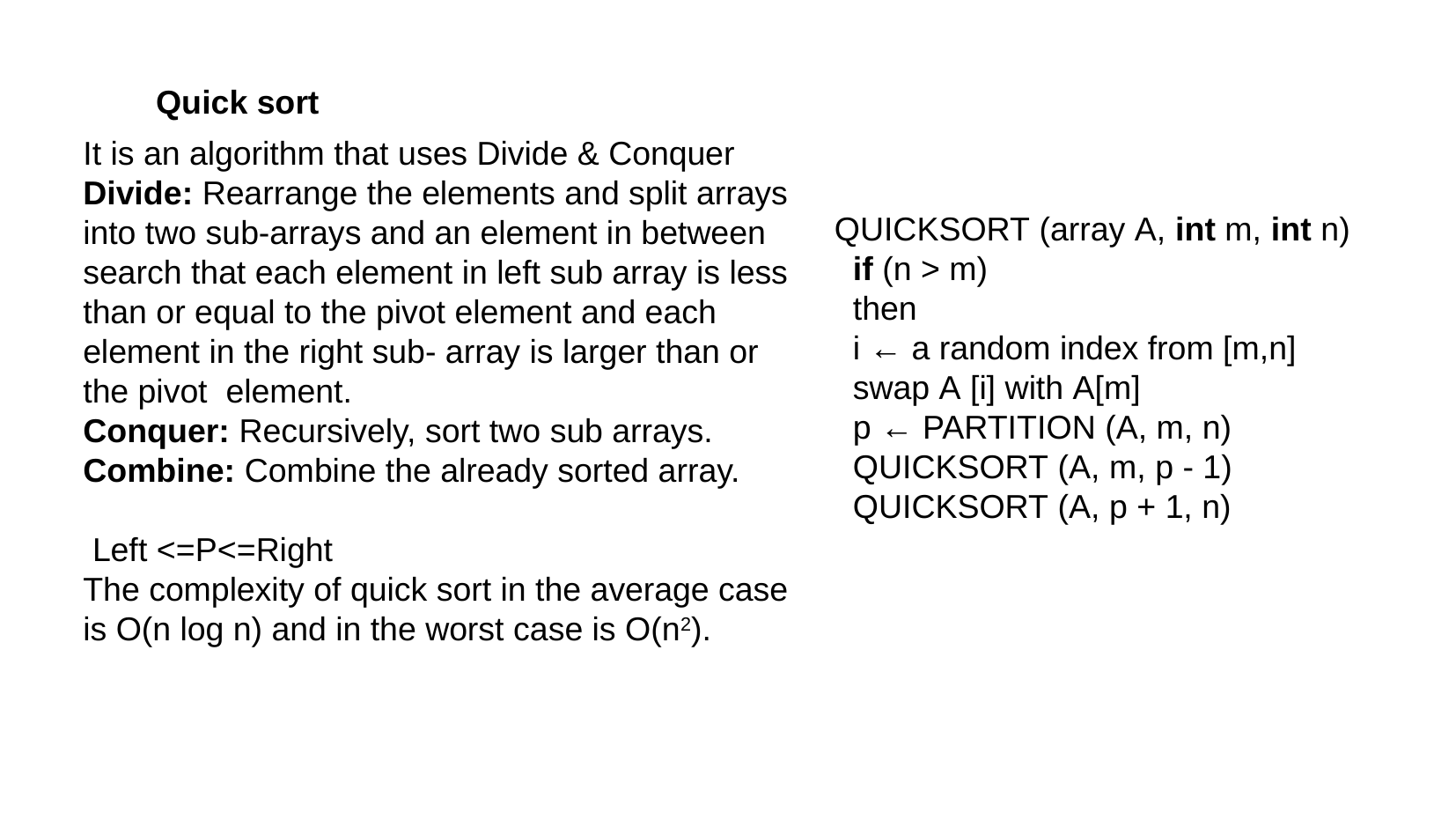

# Quick sort
It is an algorithm that uses Divide & Conquer
Divide: Rearrange the elements and split arrays into two sub-arrays and an element in between search that each element in left sub array is less than or equal to the pivot element and each element in the right sub- array is larger than or  the pivot  element.
Conquer: Recursively, sort two sub arrays.
Combine: Combine the already sorted array.

 Left <=P<=Right
The complexity of quick sort in the average case is O(n log n) and in the worst case is O(n2).

QUICKSORT (array A, int m, int n)
  if (n > m)
  then
  i ← a random index from [m,n]
  swap A [i] with A[m]
  p ← PARTITION (A, m, n)
  QUICKSORT (A, m, p - 1)
  QUICKSORT (A, p + 1, n)